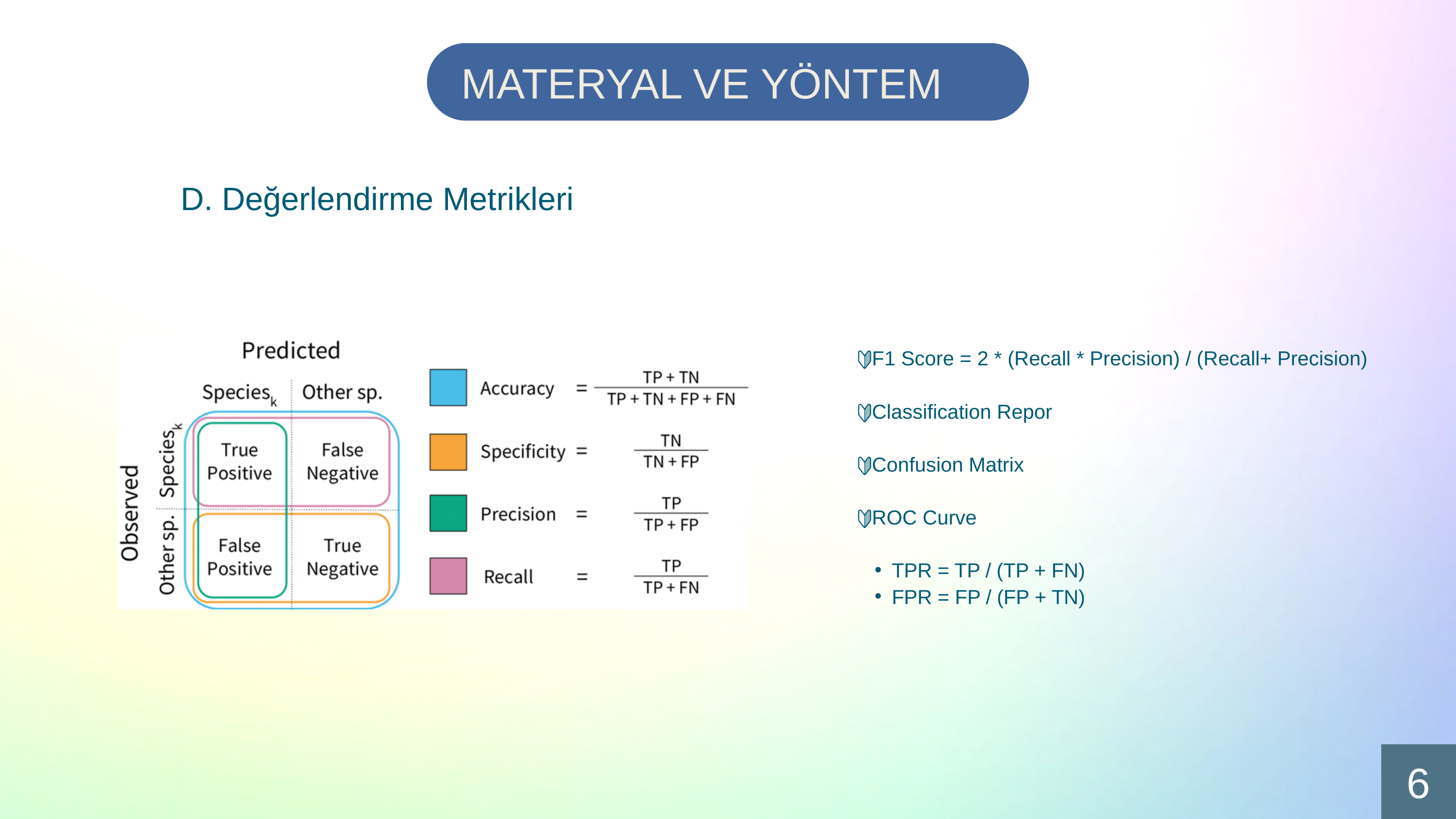

MATERYAL VE YÖNTEM
D. Değerlendirme Metrikleri

🔰F1 Score = 2 * (Recall * Precision) / (Recall+ Precision)

🔰Classification Repor

🔰Confusion Matrix

🔰ROC Curve

TPR = TP / (TP + FN)
FPR = FP / (FP + TN)

6